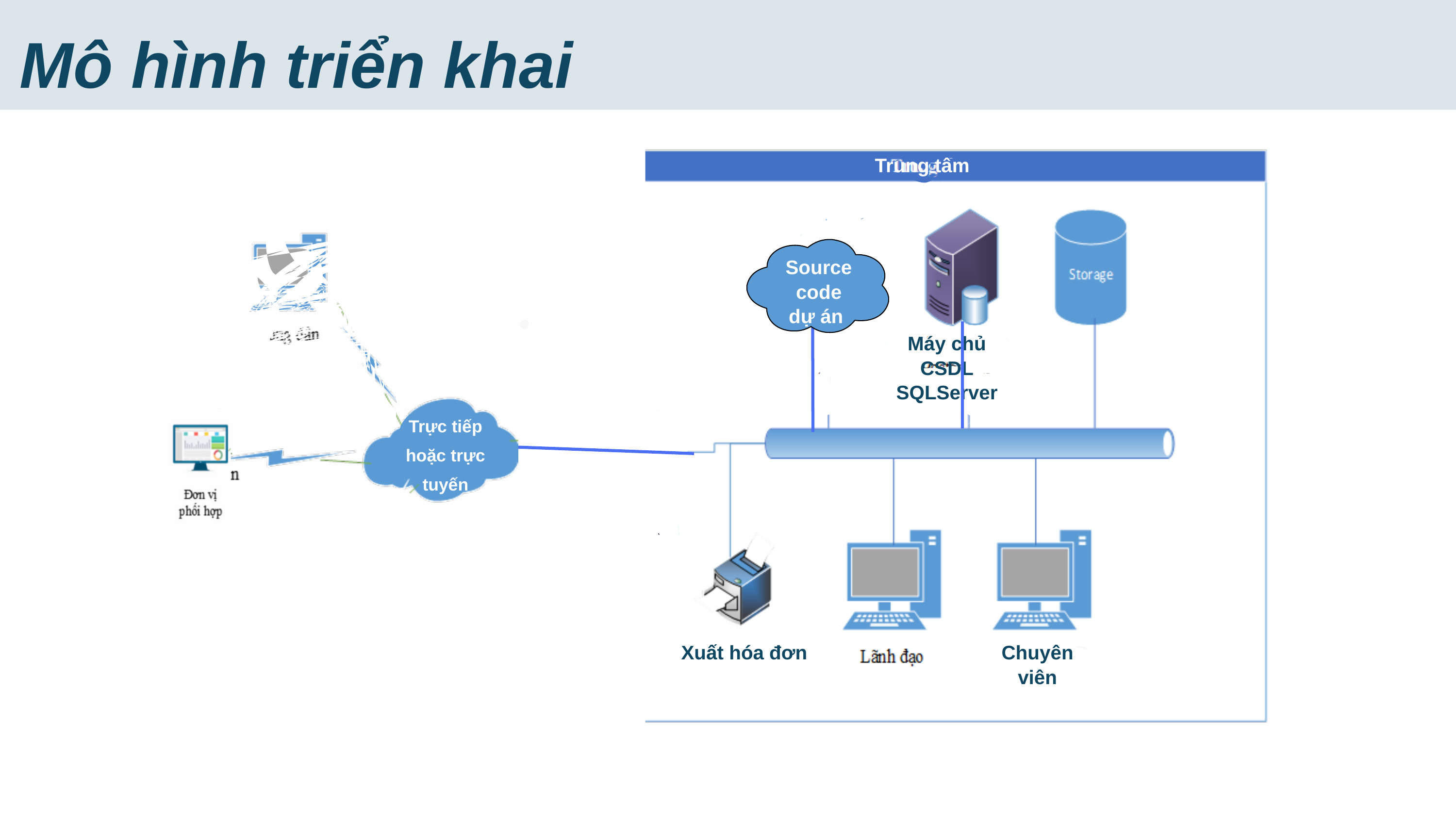

Mô hình triển khai

Trung tâm

Source code
dự án

Máy chủ CSDL
SQLServer

Trực tiếp hoặc trực tuyến

Xuất hóa đơn
Chuyên viên